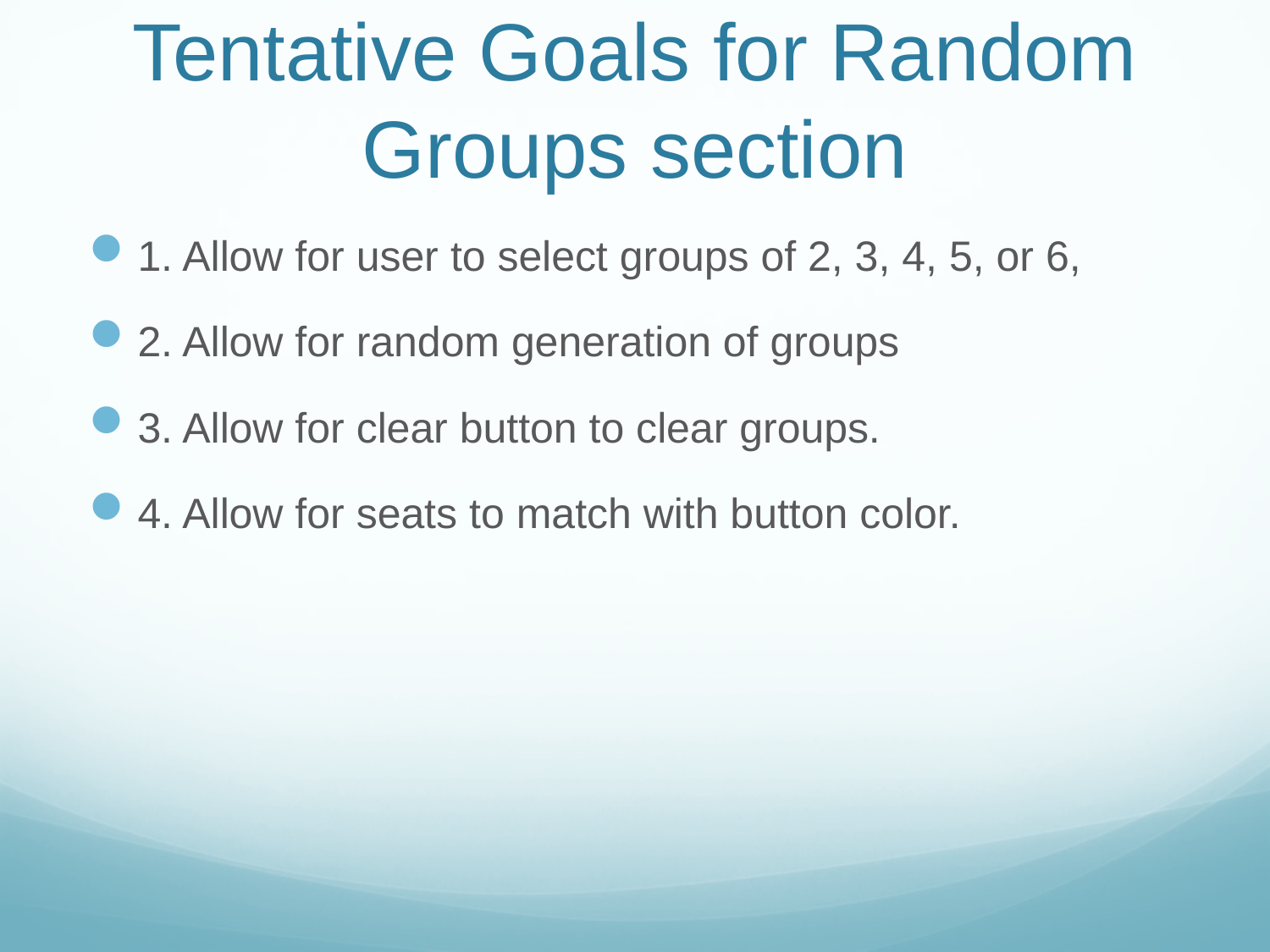

# 1. Populate names in alphabetical order. Tentative Goals for Random Groups section
1. Allow for user to select groups of 2, 3, 4, 5, or 6,
2. Allow for random generation of groups
3. Allow for clear button to clear groups.
4. Allow for seats to match with button color.